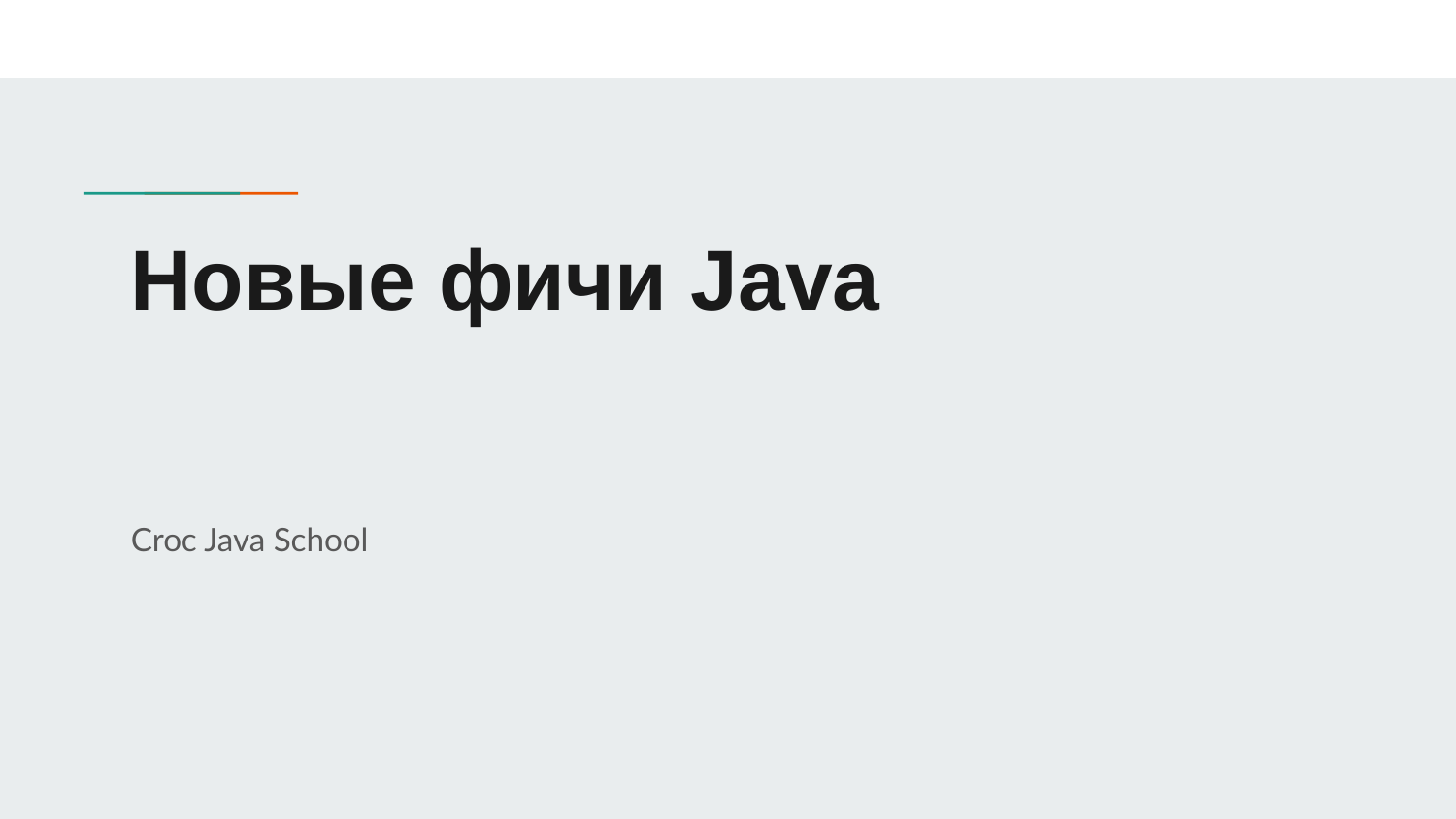

# Новые фичи Java
Croc Java School